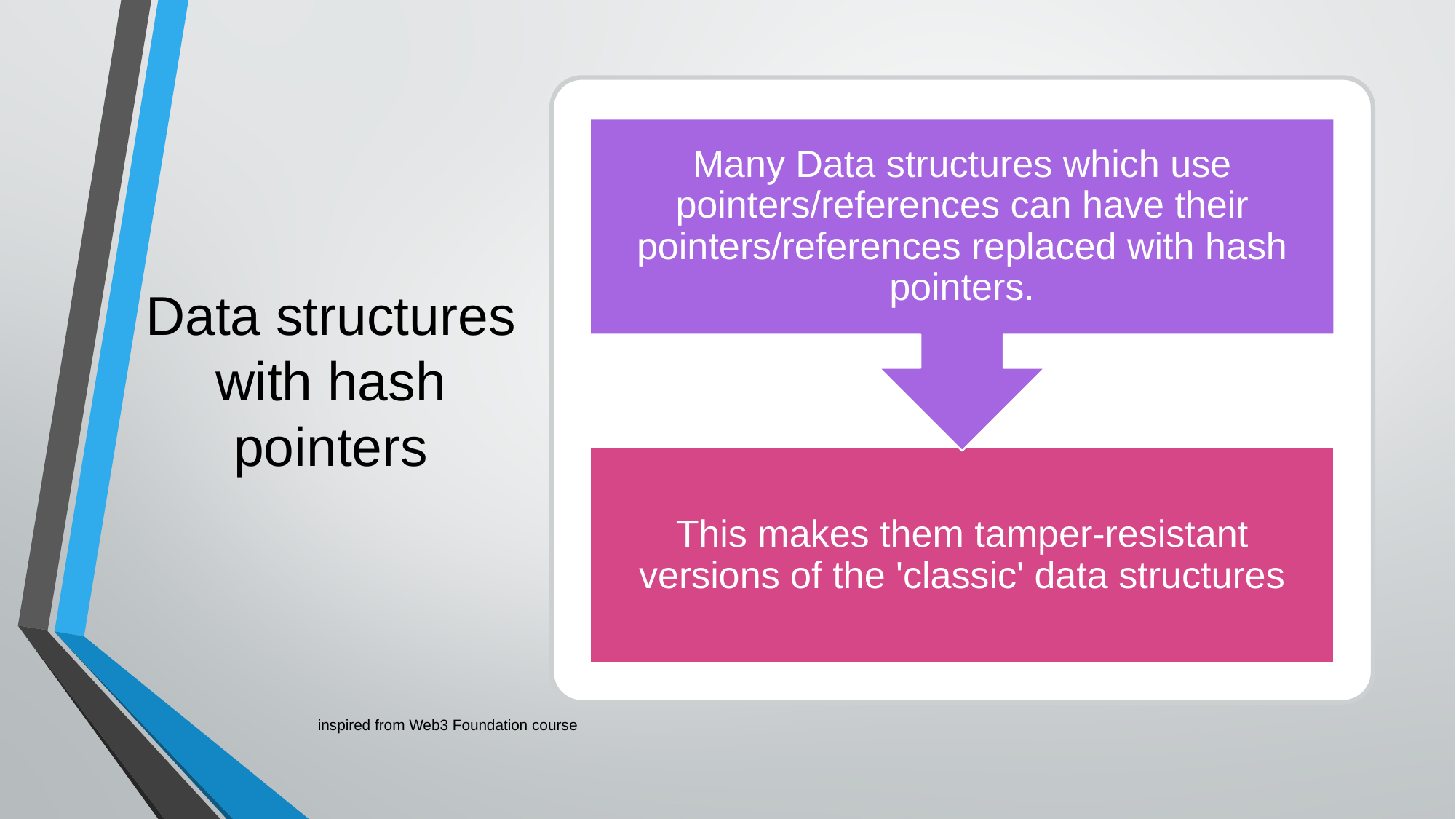

This makes them tamper-resistant versions of the 'classic' data structures
Many Data structures which use pointers/references can have their pointers/references replaced with hash pointers.
# Data structures with hash pointers
inspired from Web3 Foundation course